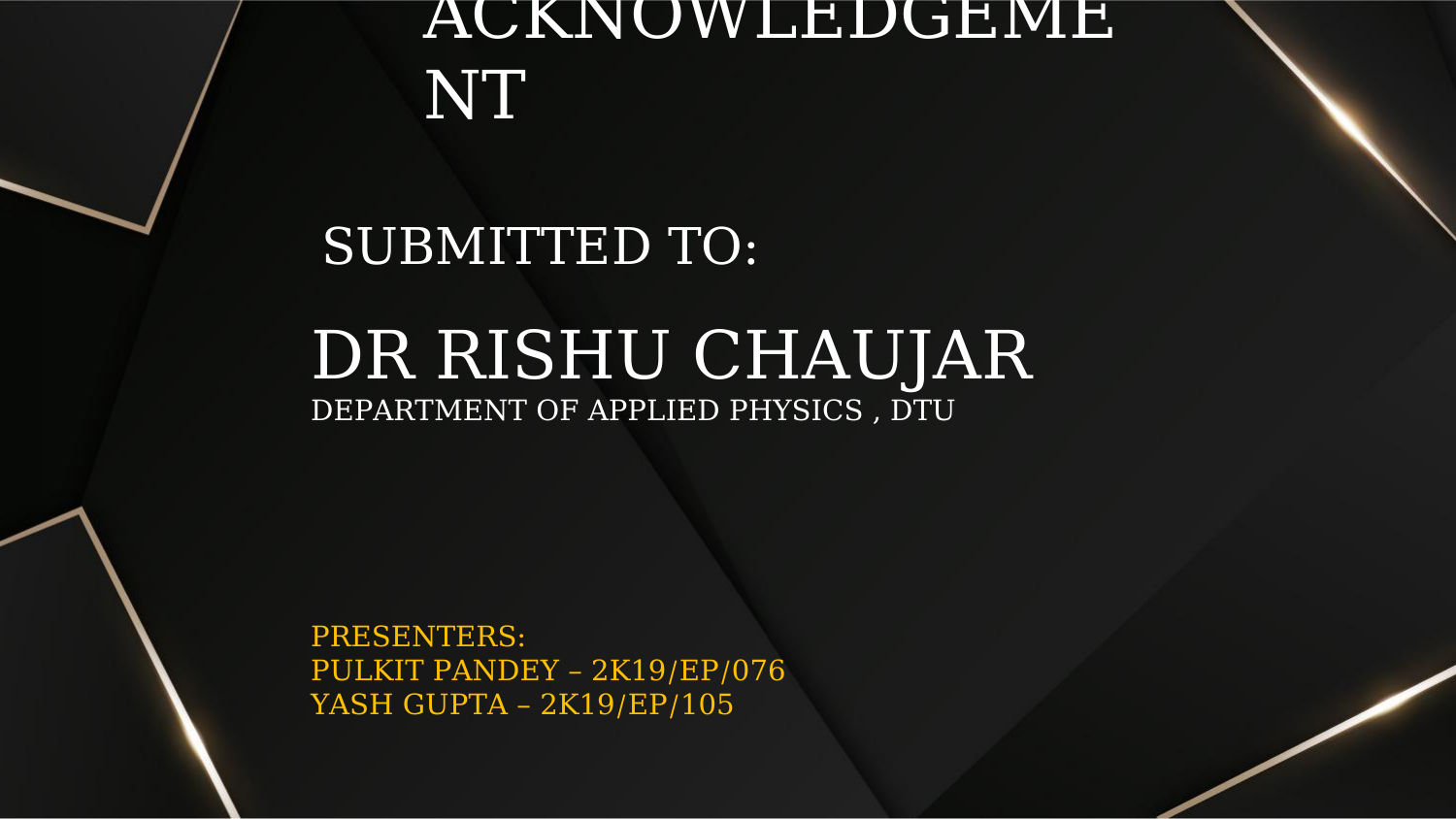

ACKNOWLEDGEMENT
SUBMITTED TO:
# DR RISHU CHAUJAR
DEPARTMENT OF APPLIED PHYSICS , DTU
PRESENTERS:
PULKIT PANDEY – 2K19/EP/076
YASH GUPTA – 2K19/EP/105